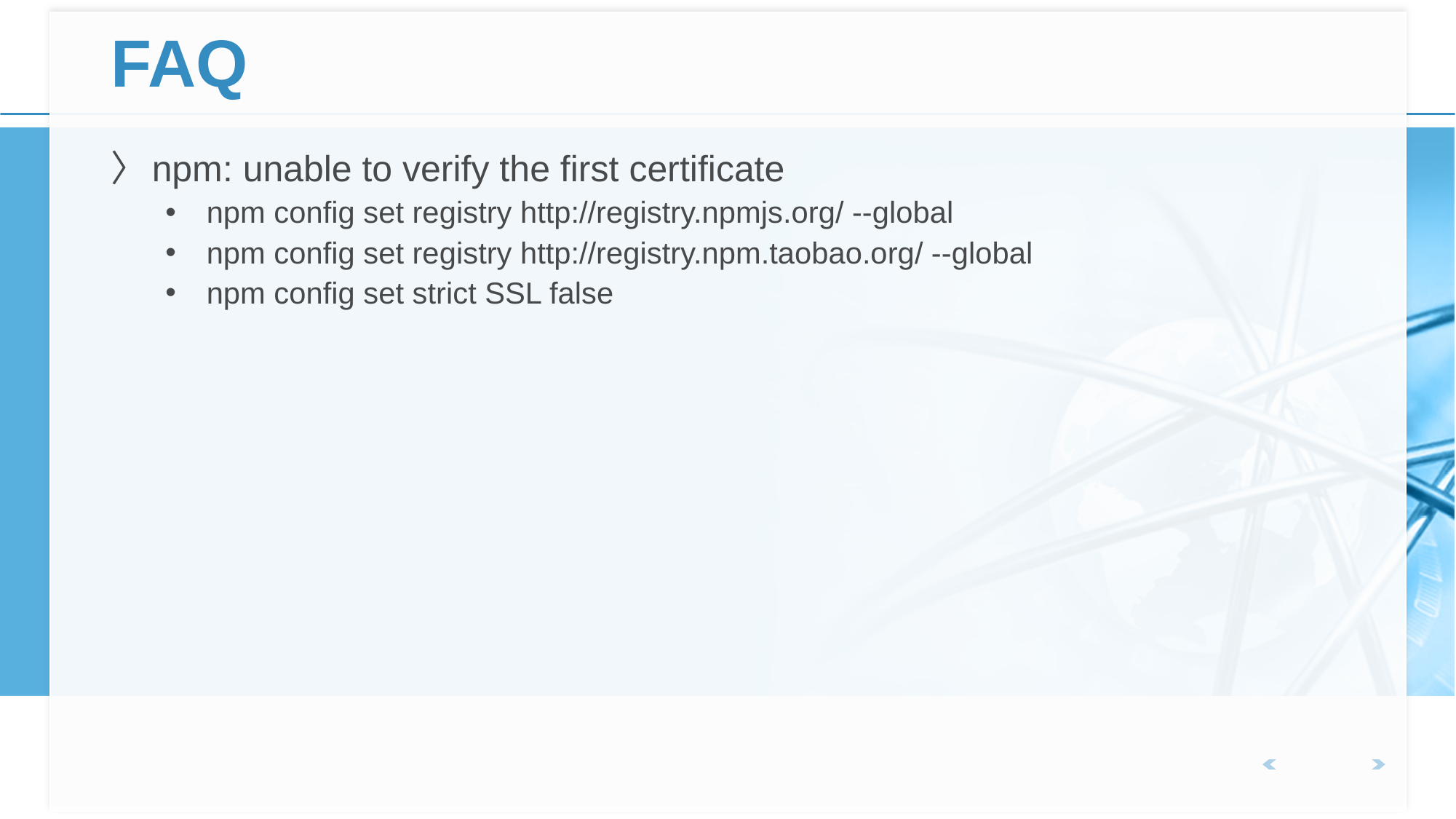

# FAQ
npm: unable to verify the first certificate
npm config set registry http://registry.npmjs.org/ --global
npm config set registry http://registry.npm.taobao.org/ --global
npm config set strict SSL false